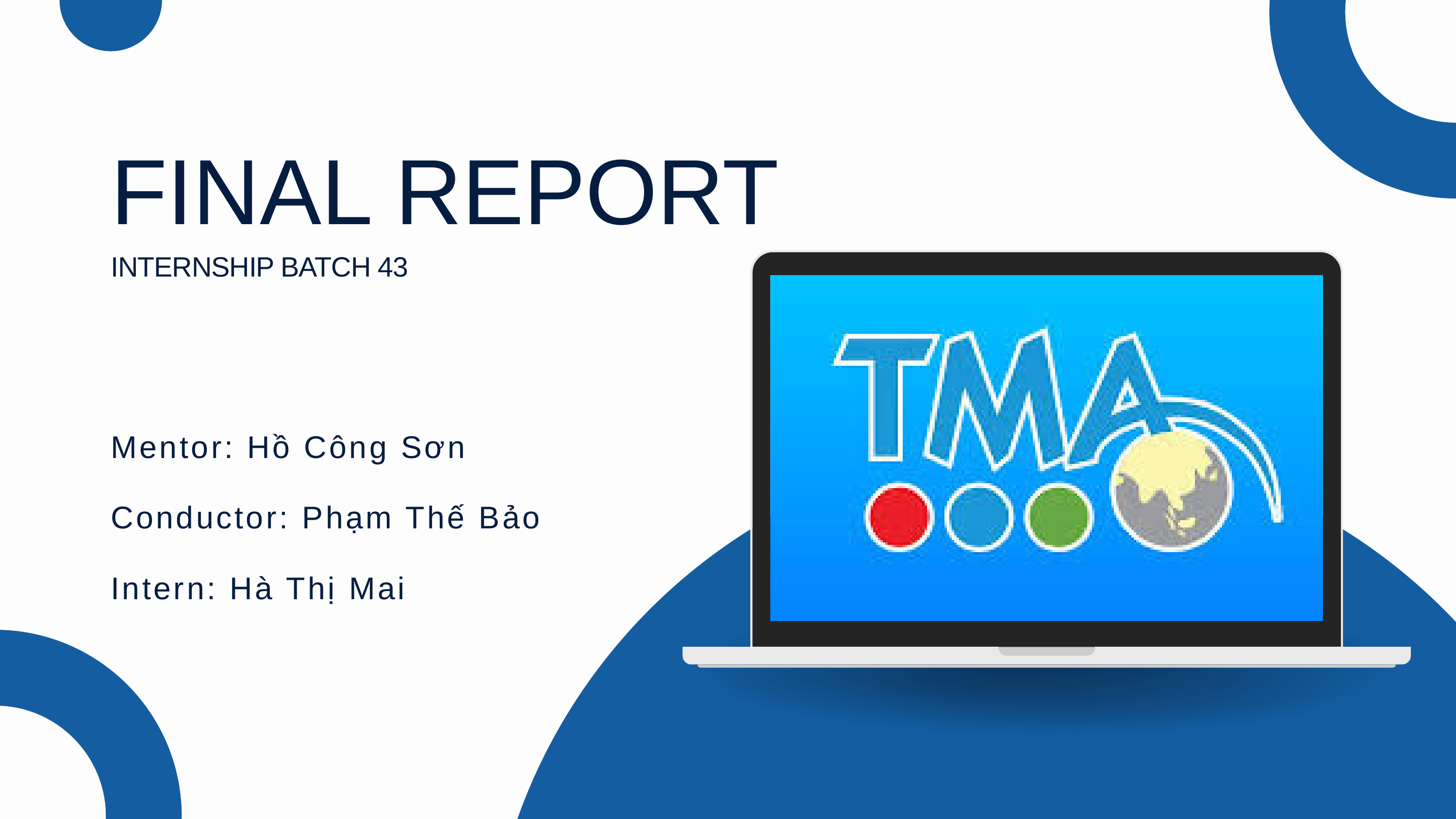

FINAL REPORT
INTERNSHIP BATCH 43

Mentor: Hồ Công Sơn
Conductor: Phạm Thế Bảo
Intern: Hà Thị Mai